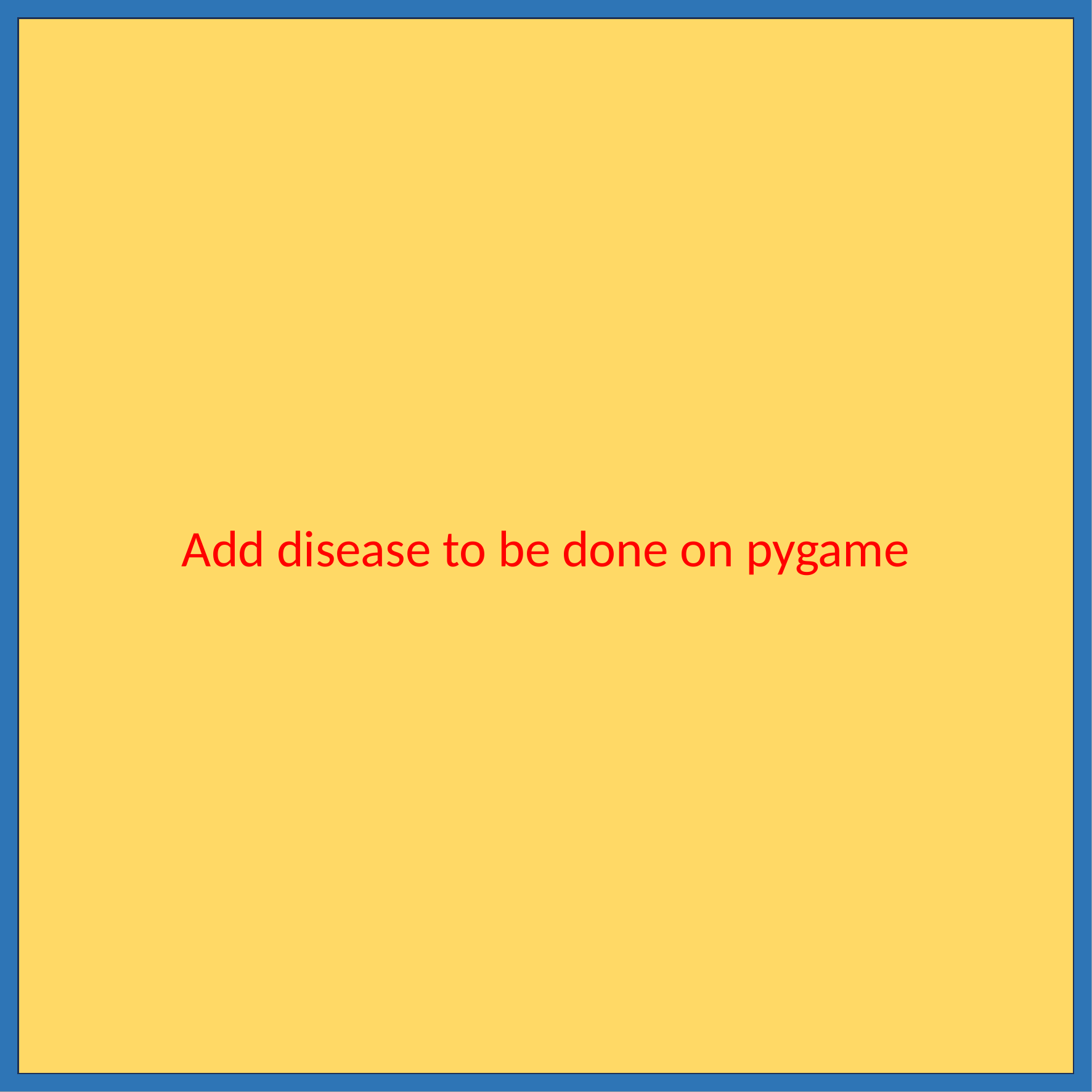

Add disease to be done on pygame